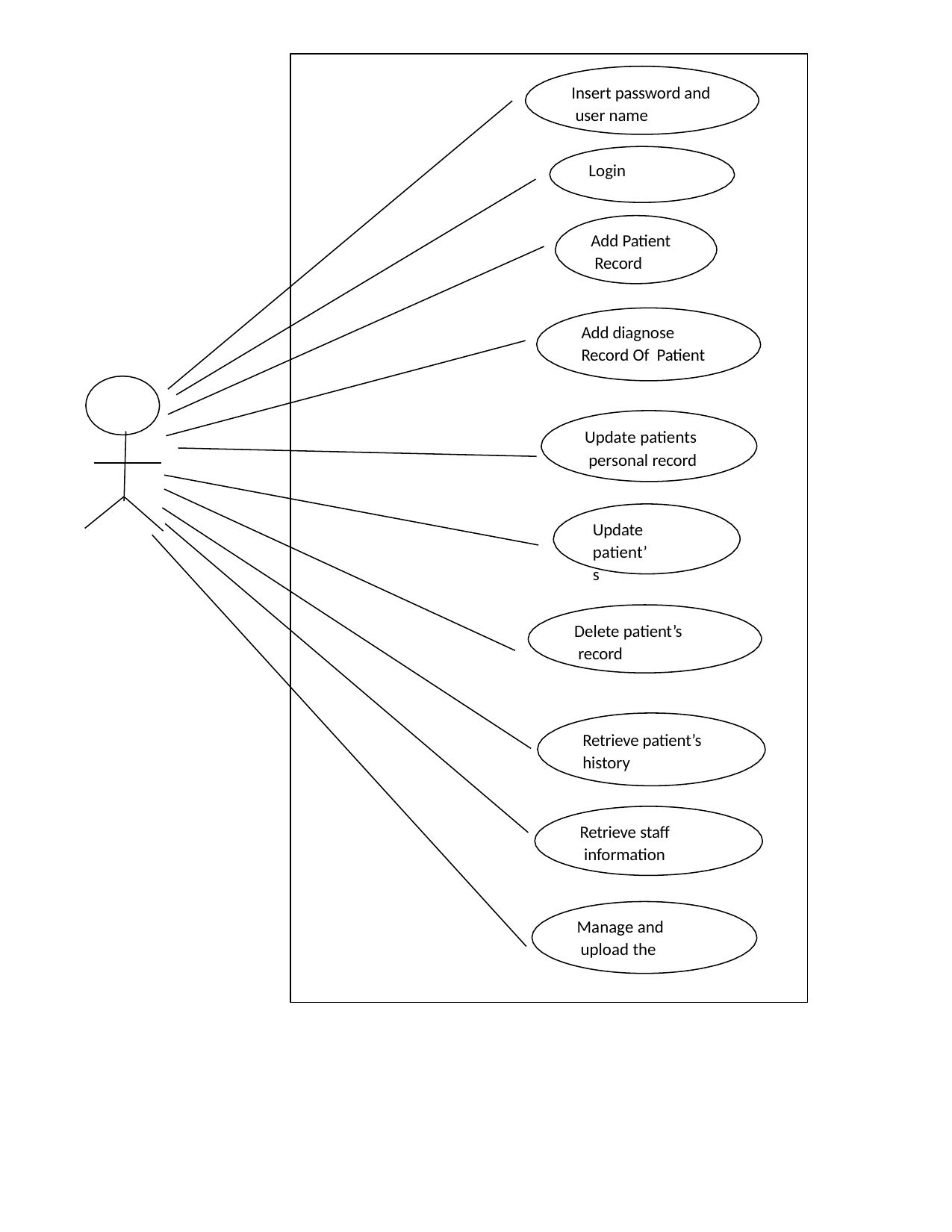

Insert password and  user name

Login

Add Patient  Record

Add diagnose  Record Of Patient

Update patients  personal record

Update  patient’s

Delete patient’s  record

Retrieve patient’s  history

Retrieve staff  information

Manage and  upload the